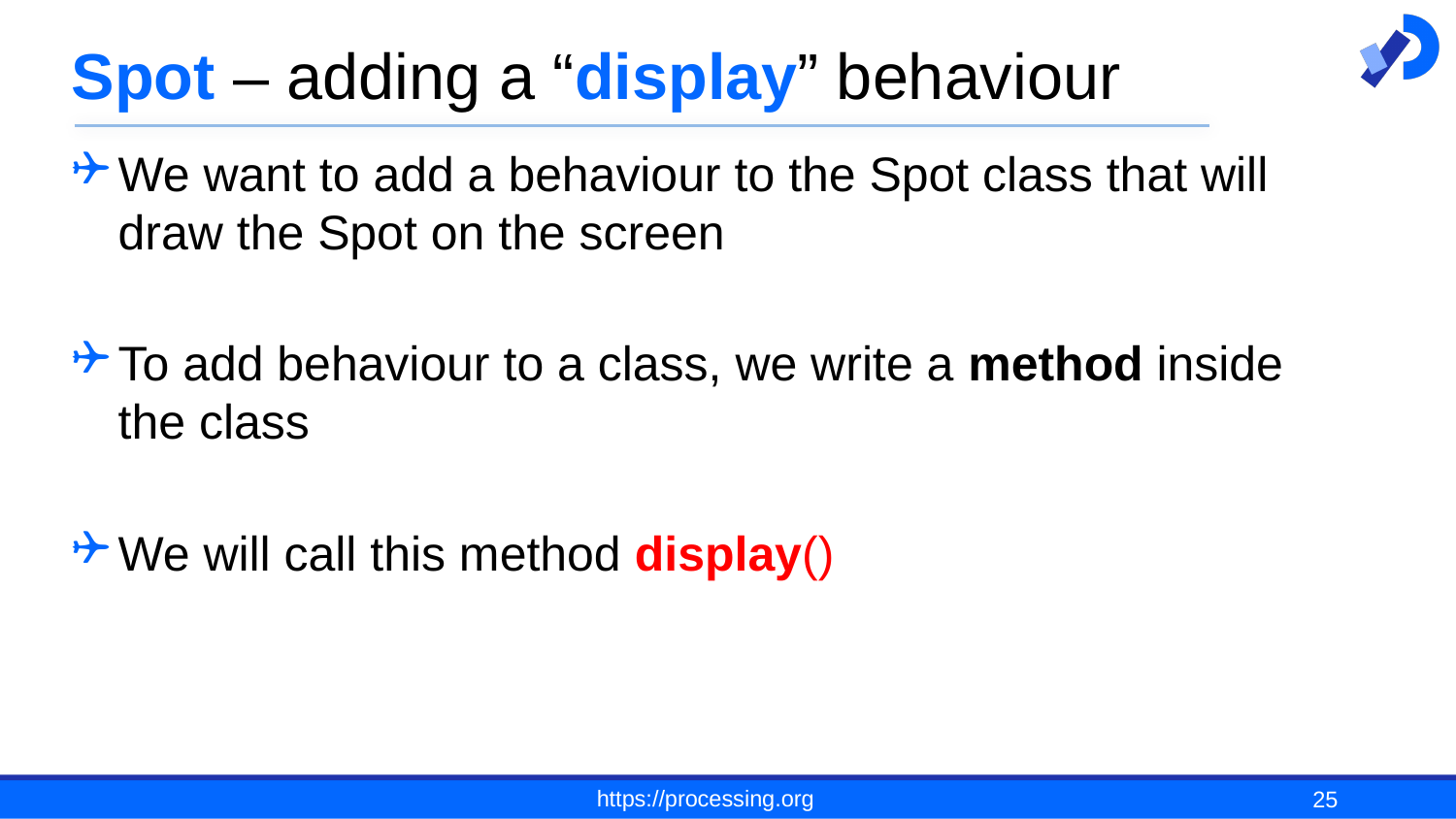

# Spot – adding a “display” behaviour
We want to add a behaviour to the Spot class that will draw the Spot on the screen

To add behaviour to a class, we write a method inside the class

We will call this method display()
25
https://processing.org